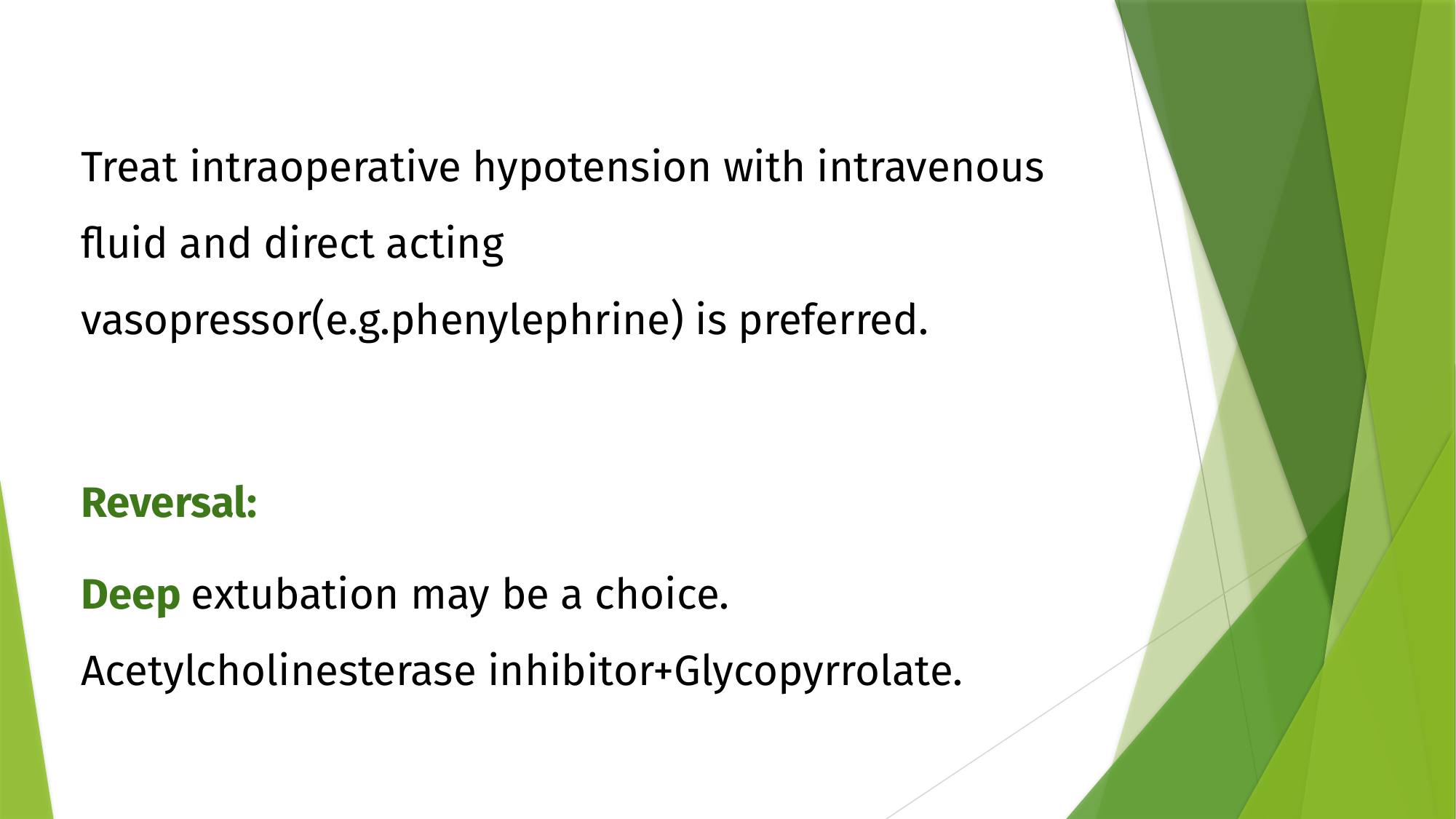

Treat intraoperative hypotension with intravenous fluid and direct acting vasopressor(e.g.phenylephrine) is preferred.

Reversal:
Deep extubation may be a choice. Acetylcholinesterase inhibitor+Glycopyrrolate.